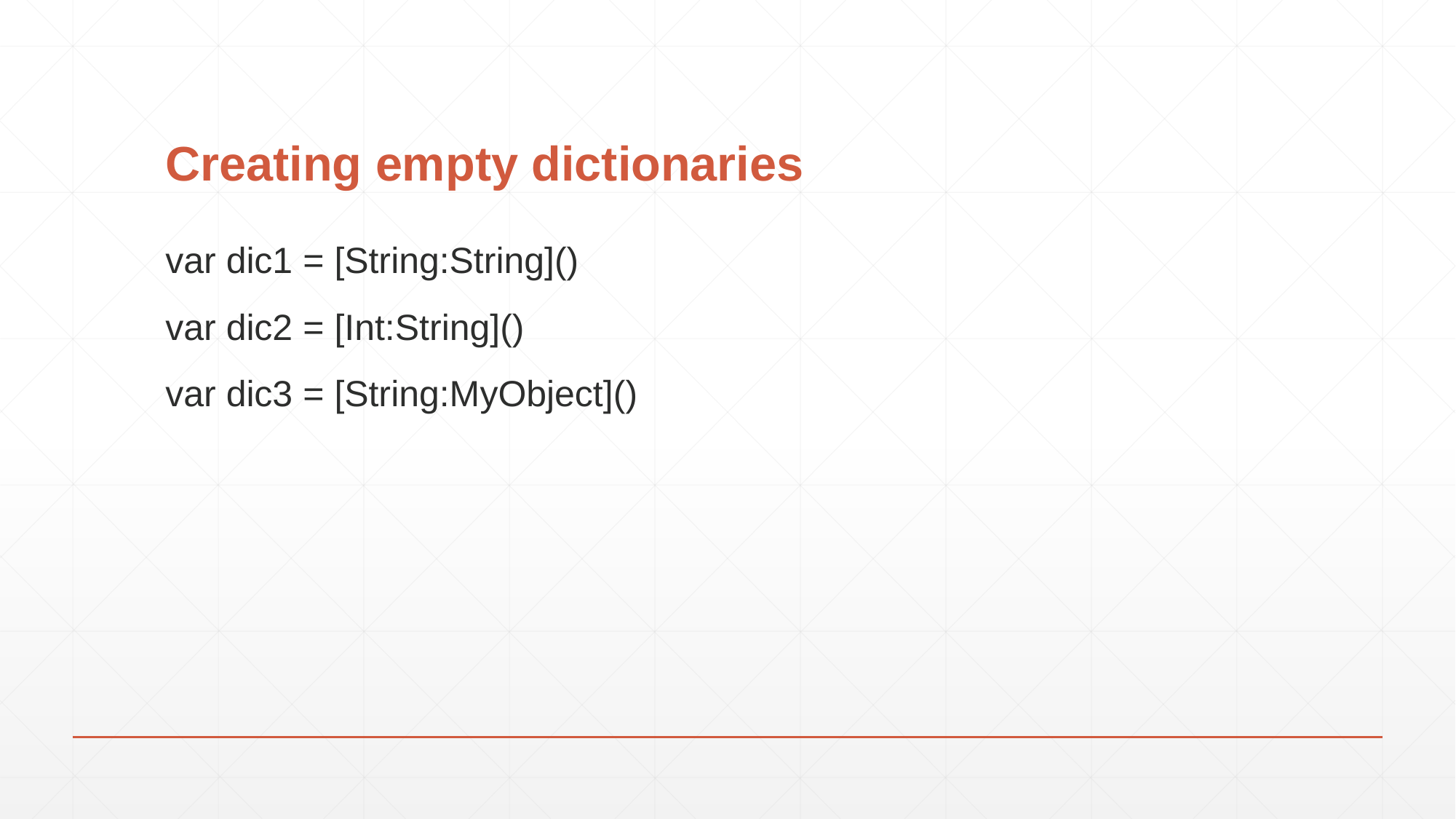

# Creating empty dictionaries
var dic1 = [String:String]()
var dic2 = [Int:String]()
var dic3 = [String:MyObject]()